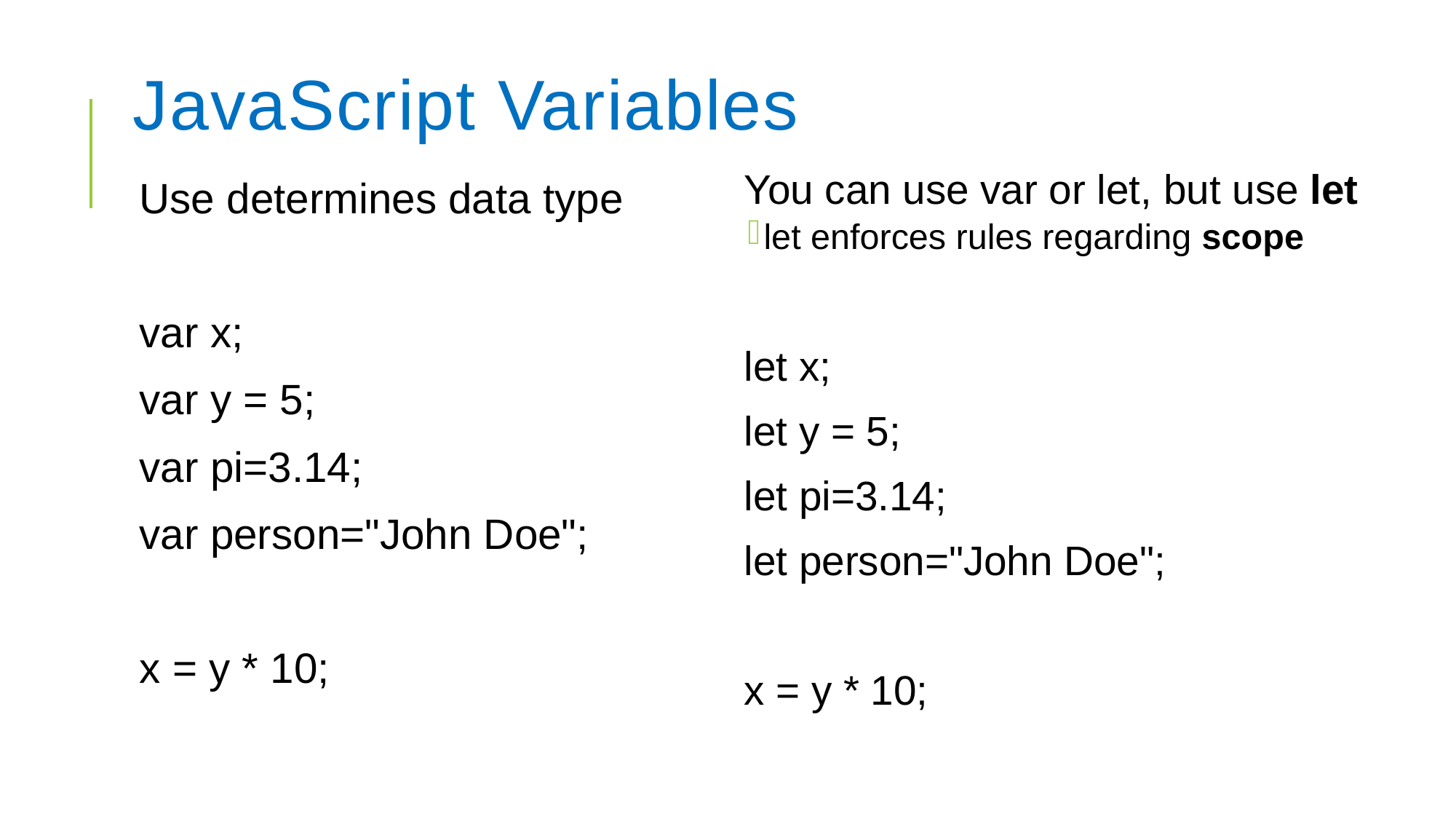

# JavaScript Variables
You can use var or let, but use let
let enforces rules regarding scope

let x;
let y = 5;
let pi=3.14;
let person="John Doe";

x = y * 10;
Use determines data type

var x;
var y = 5;
var pi=3.14;
var person="John Doe";

x = y * 10;